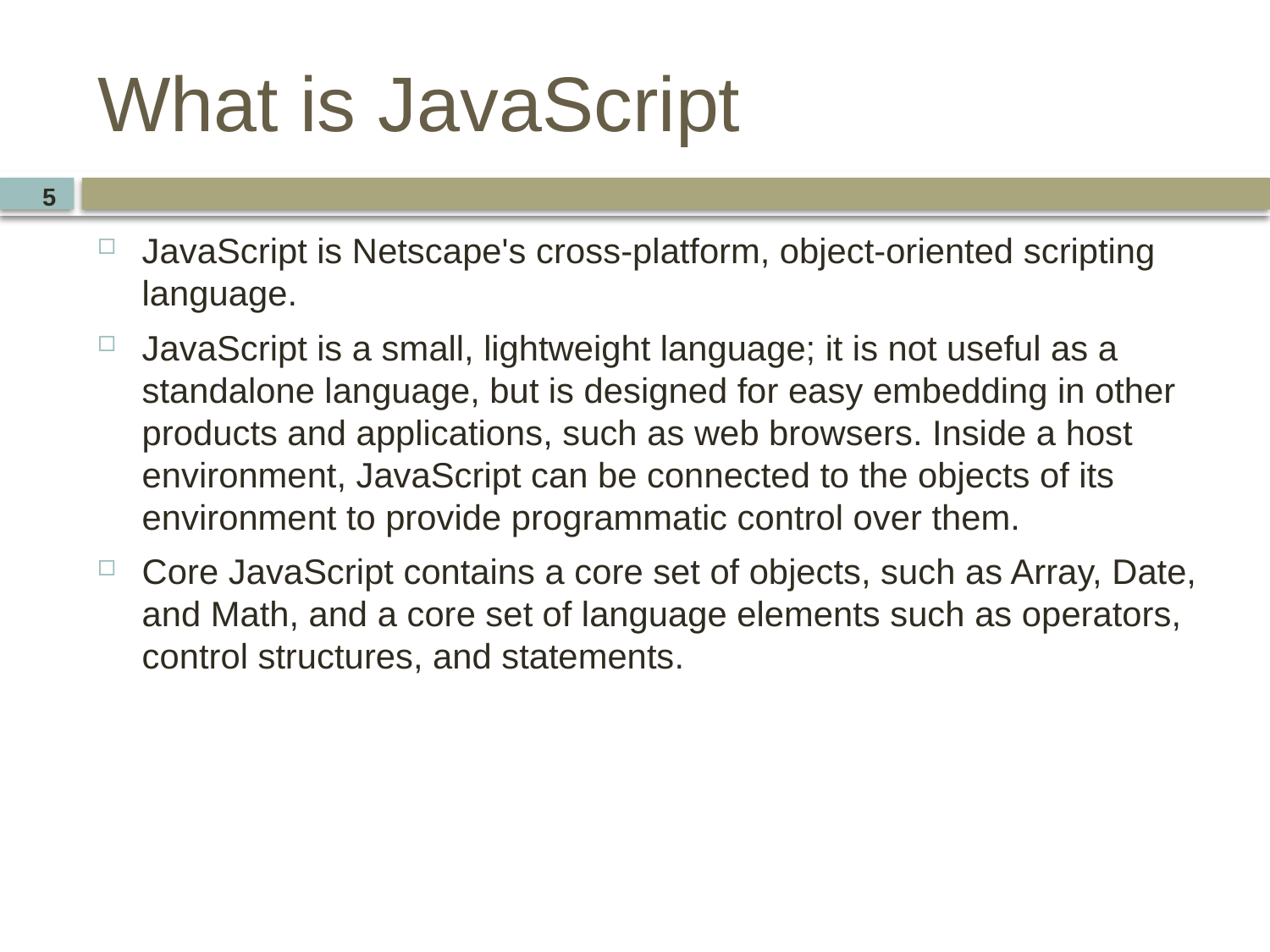

# What is JavaScript
5
JavaScript is Netscape's cross-platform, object-oriented scripting language.
JavaScript is a small, lightweight language; it is not useful as a standalone language, but is designed for easy embedding in other products and applications, such as web browsers. Inside a host environment, JavaScript can be connected to the objects of its environment to provide programmatic control over them.
Core JavaScript contains a core set of objects, such as Array, Date, and Math, and a core set of language elements such as operators, control structures, and statements.